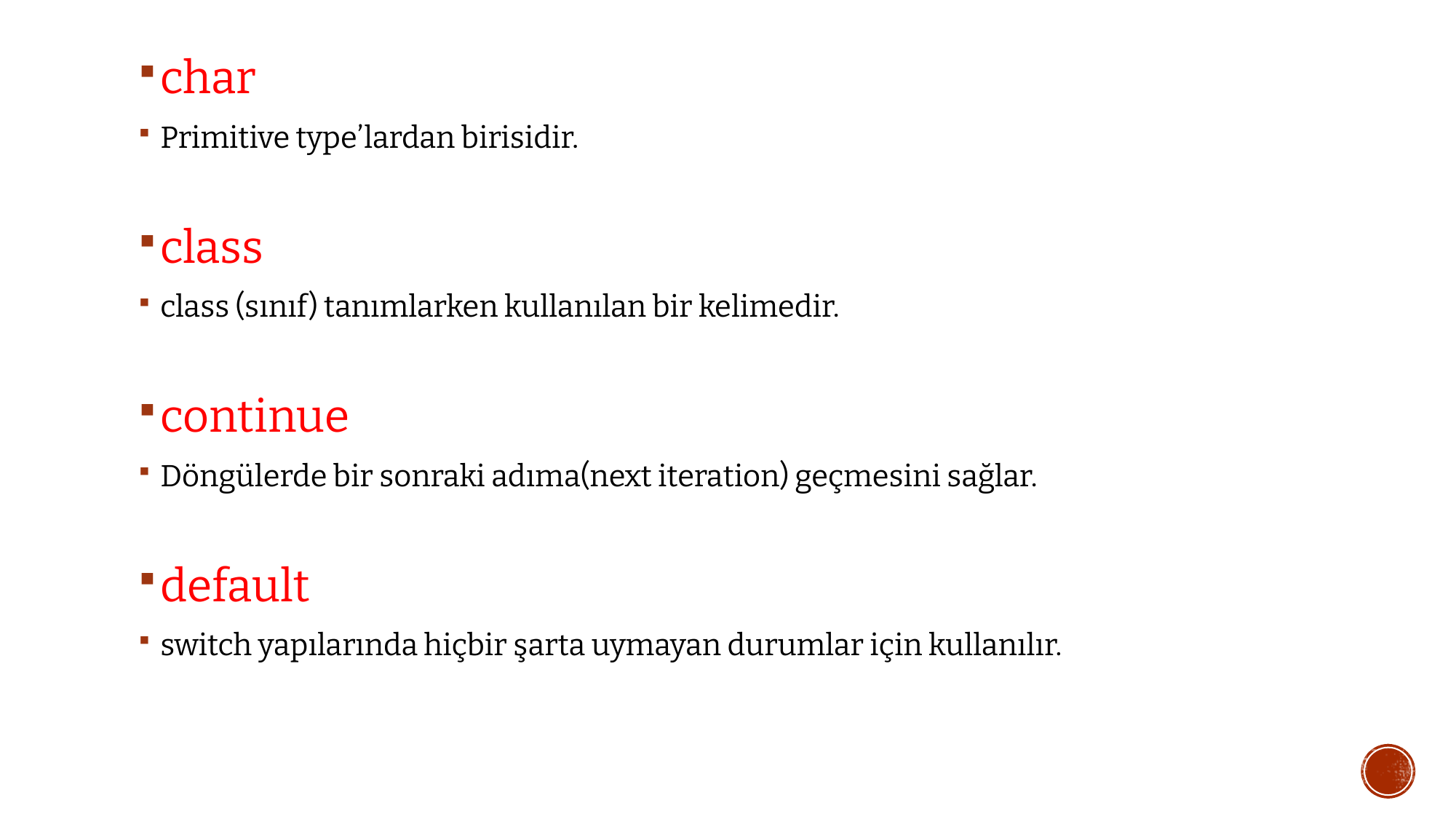

char
Primitive type’lardan birisidir.

class
class (sınıf) tanımlarken kullanılan bir kelimedir.

continue
Döngülerde bir sonraki adıma(next iteration) geçmesini sağlar.

default
switch yapılarında hiçbir şarta uymayan durumlar için kullanılır.